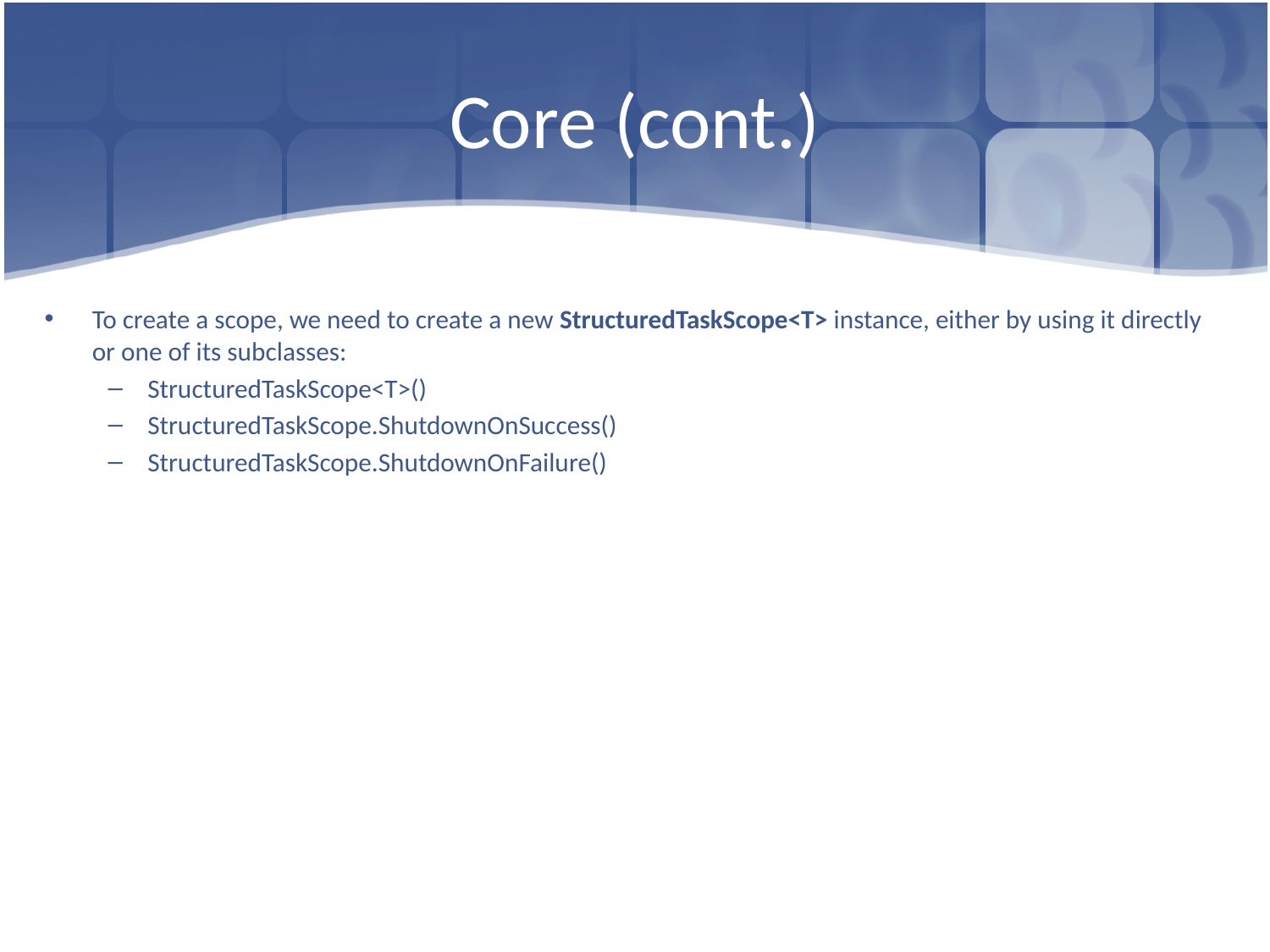

# Core (cont.)
To create a scope, we need to create a new StructuredTaskScope<T> instance, either by using it directly or one of its subclasses:
StructuredTaskScope<T>()
StructuredTaskScope.ShutdownOnSuccess()
StructuredTaskScope.ShutdownOnFailure()